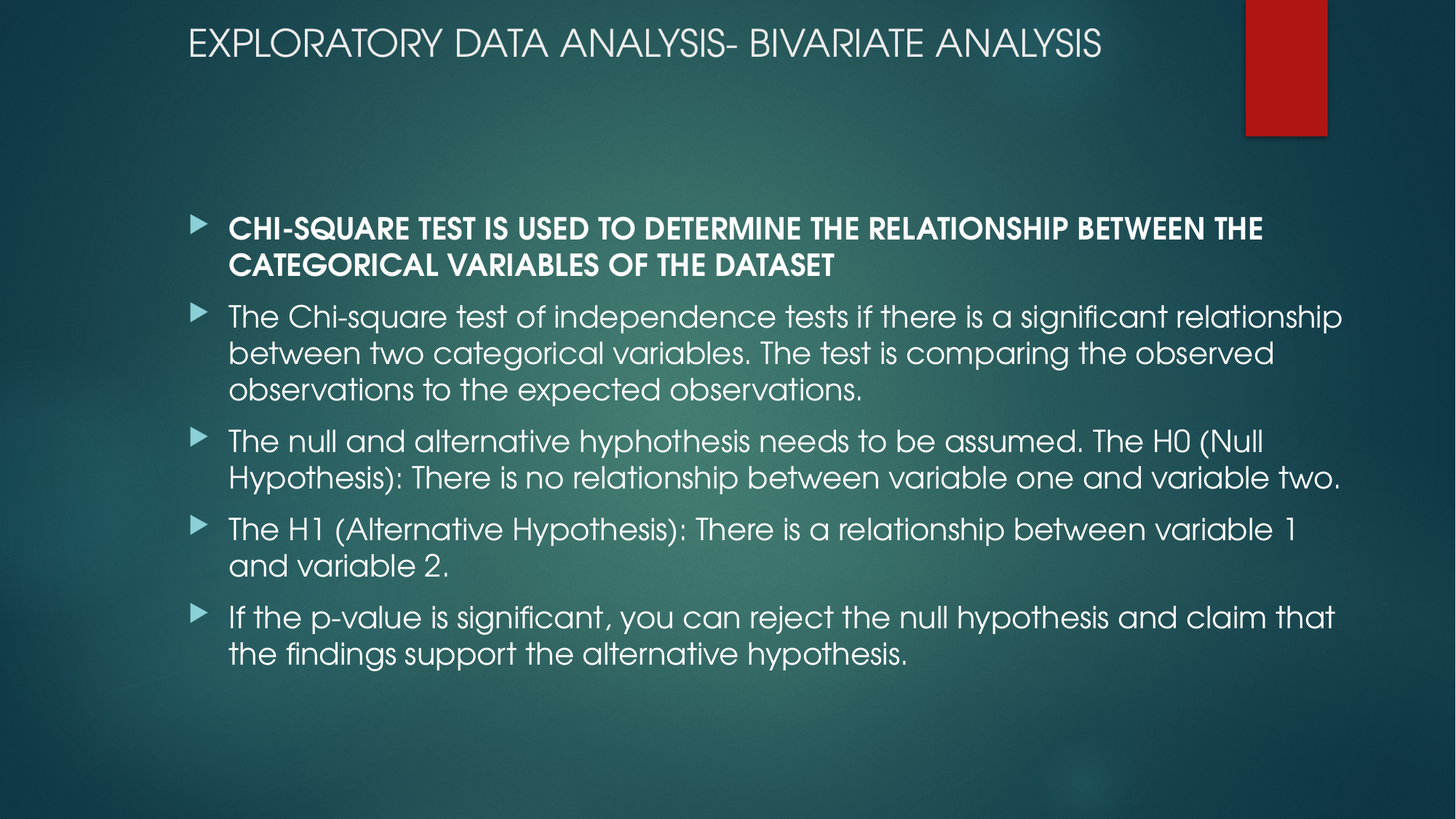

# EXPLORATORY DATA ANALYSIS- BIVARIATE ANALYSIS

CHI-SQUARE TEST IS USED TO DETERMINE THE RELATIONSHIP BETWEEN THE CATEGORICAL VARIABLES OF THE DATASET
The Chi-square test of independence tests if there is a significant relationship between two categorical variables. The test is comparing the observed observations to the expected observations.
The null and alternative hyphothesis needs to be assumed. The H0 (Null Hypothesis): There is no relationship between variable one and variable two.
The H1 (Alternative Hypothesis): There is a relationship between variable 1 and variable 2.
If the p-value is significant, you can reject the null hypothesis and claim that the findings support the alternative hypothesis.